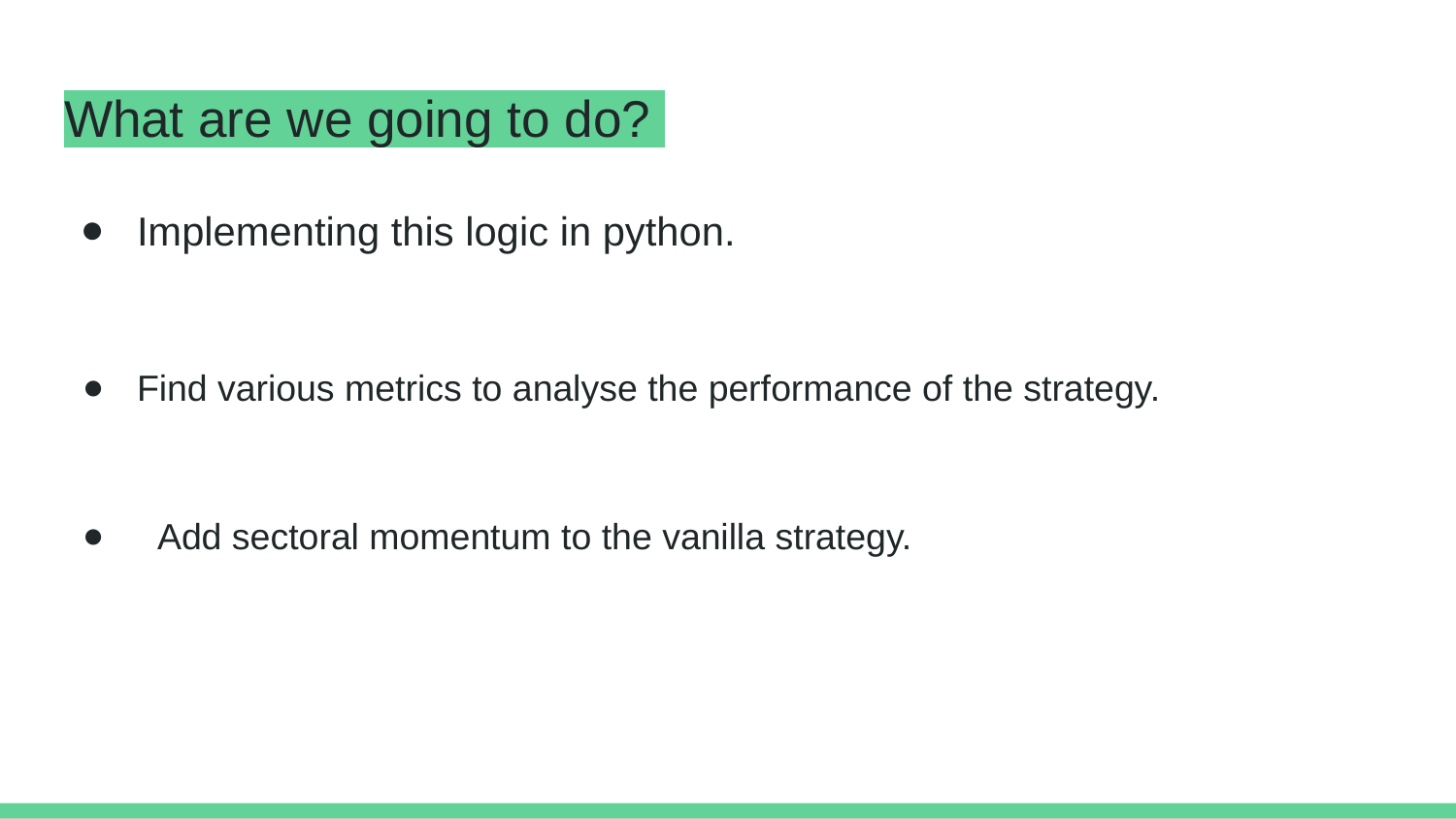

# What are we going to do?
Implementing this logic in python.

Find various metrics to analyse the performance of the strategy.

  Add sectoral momentum to the vanilla strategy.